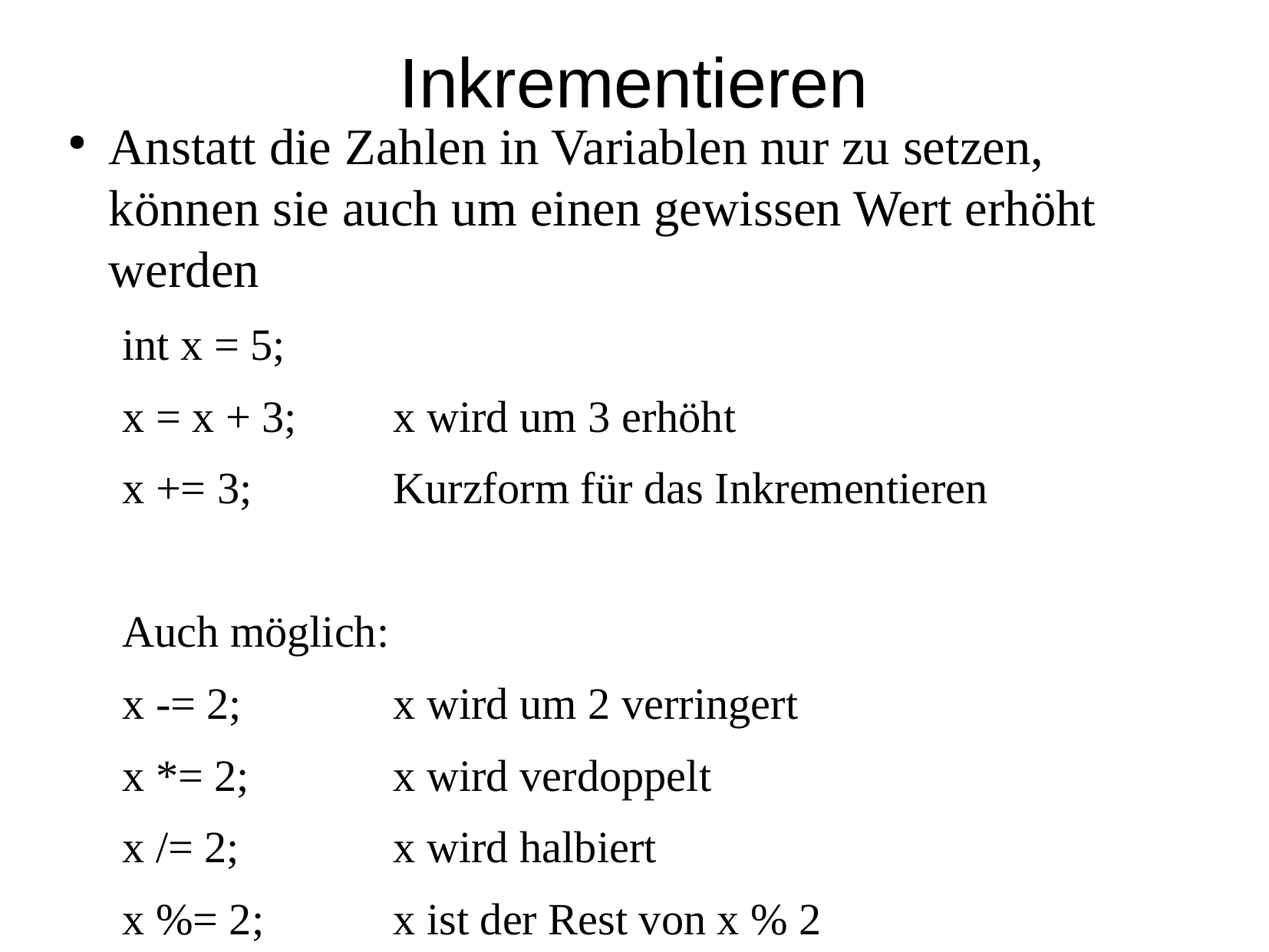

Inkrementieren
Anstatt die Zahlen in Variablen nur zu setzen, können sie auch um einen gewissen Wert erhöht werden
int x = 5;
x = x + 3;      	x wird um 3 erhöht
x += 3;	       	Kurzform für das Inkrementieren

Auch möglich:
x -= 2;	       	x wird um 2 verringert
x *= 2;		x wird verdoppelt
x /= 2;		x wird halbiert
x %= 2;		x ist der Rest von x % 2